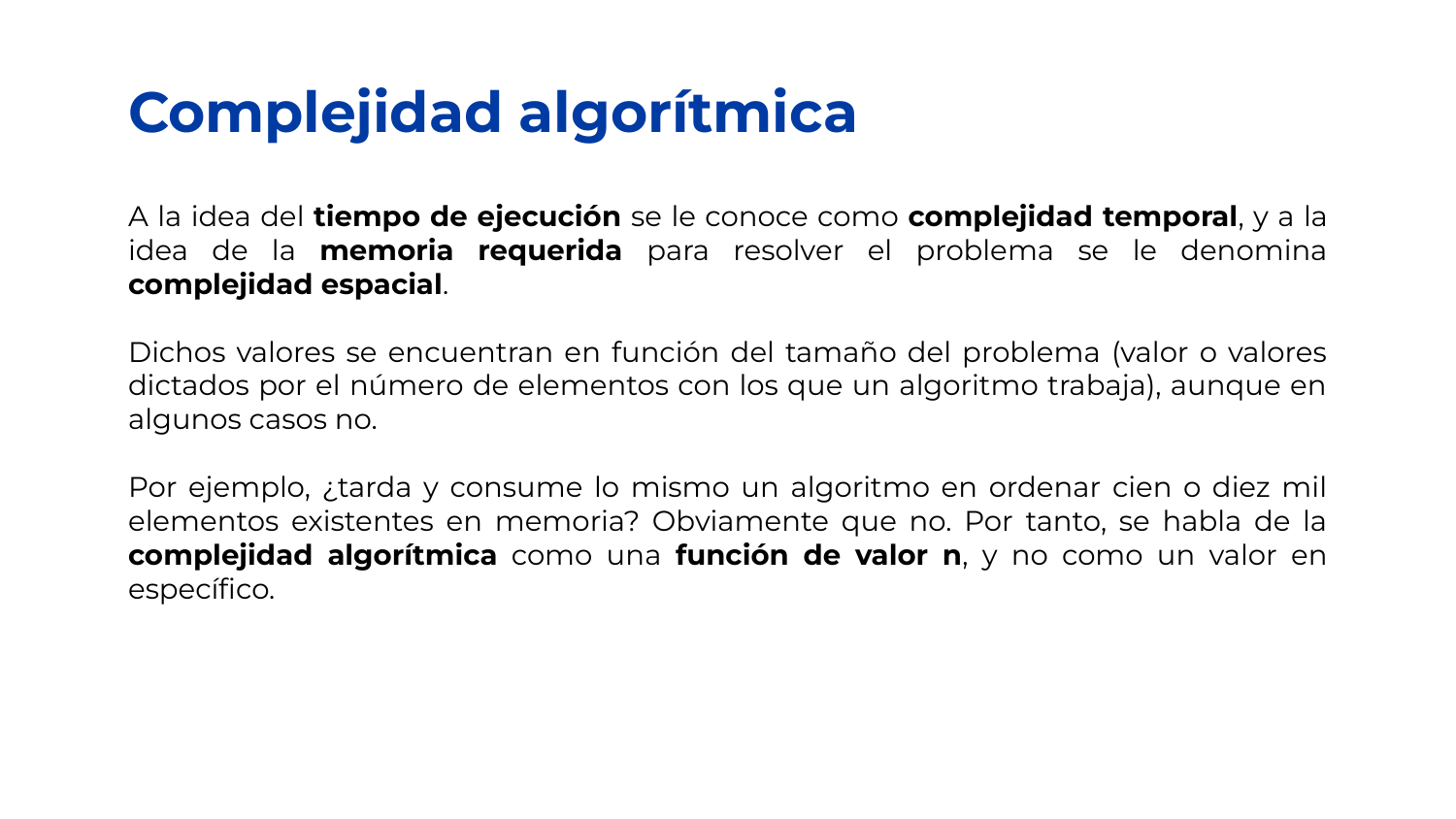

# Complejidad algorítmica
A la idea del tiempo de ejecución se le conoce como complejidad temporal, y a la idea de la memoria requerida para resolver el problema se le denomina complejidad espacial.

Dichos valores se encuentran en función del tamaño del problema (valor o valores dictados por el número de elementos con los que un algoritmo trabaja), aunque en algunos casos no.

Por ejemplo, ¿tarda y consume lo mismo un algoritmo en ordenar cien o diez mil elementos existentes en memoria? Obviamente que no. Por tanto, se habla de la complejidad algorítmica como una función de valor n, y no como un valor en específico.